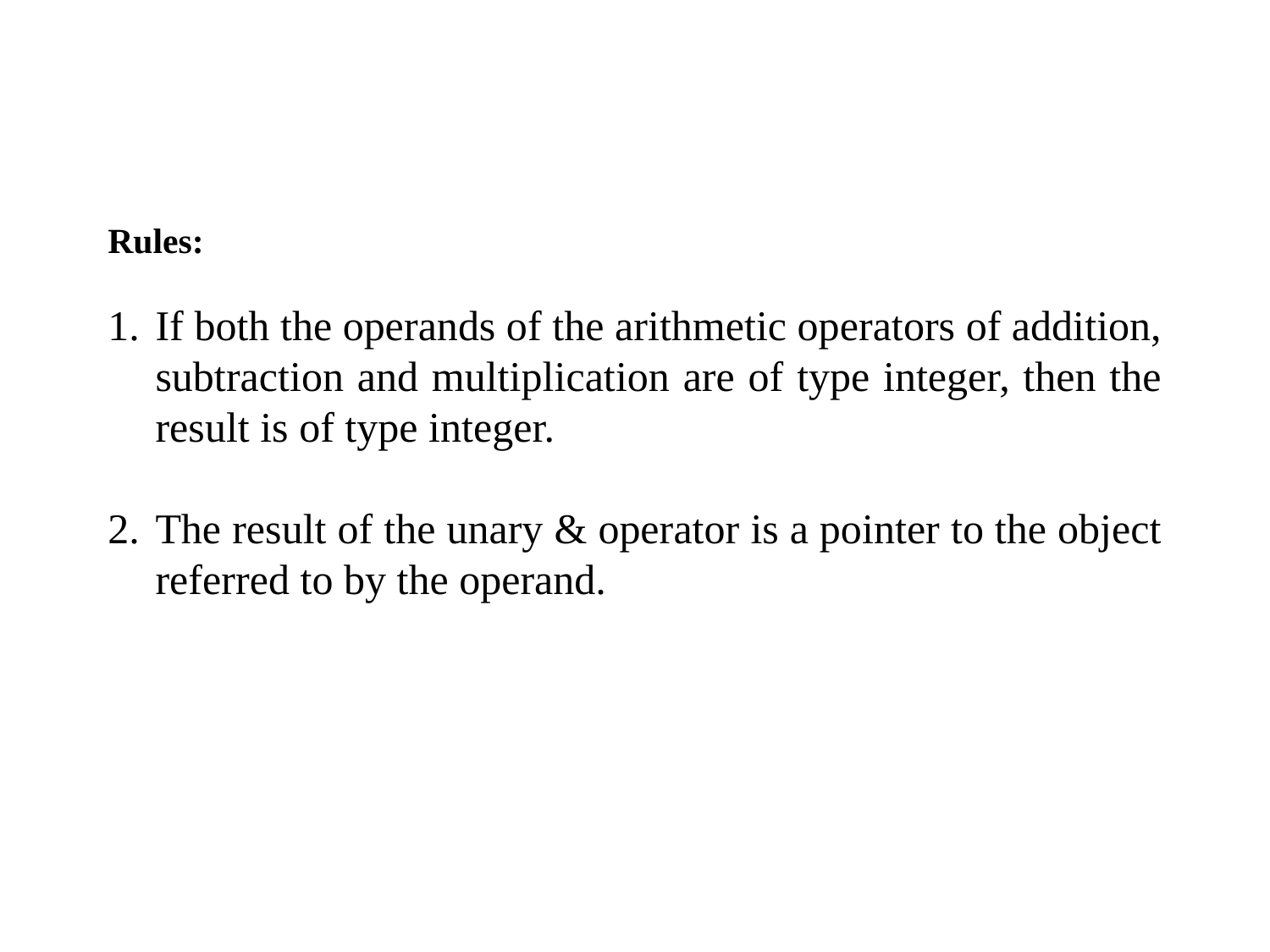

#
Rules:

If both the operands of the arithmetic operators of addition, subtraction and multiplication are of type integer, then the result is of type integer.

The result of the unary & operator is a pointer to the object referred to by the operand.